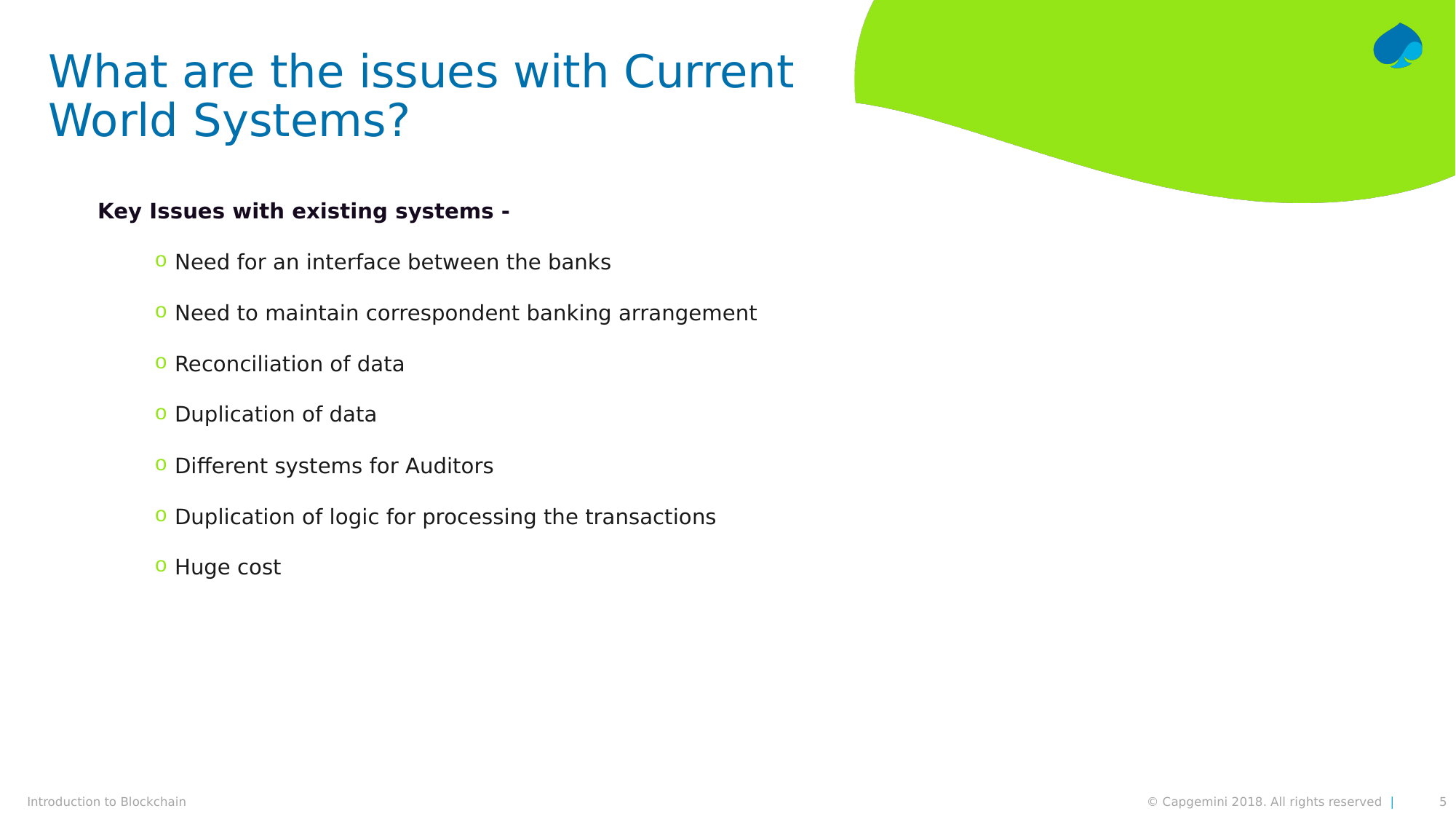

# What are the issues with Current World Systems?

Key Issues with existing systems -

Need for an interface between the banks

Need to maintain correspondent banking arrangement

Reconciliation of data

Duplication of data

Different systems for Auditors

Duplication of logic for processing the transactions

Huge cost